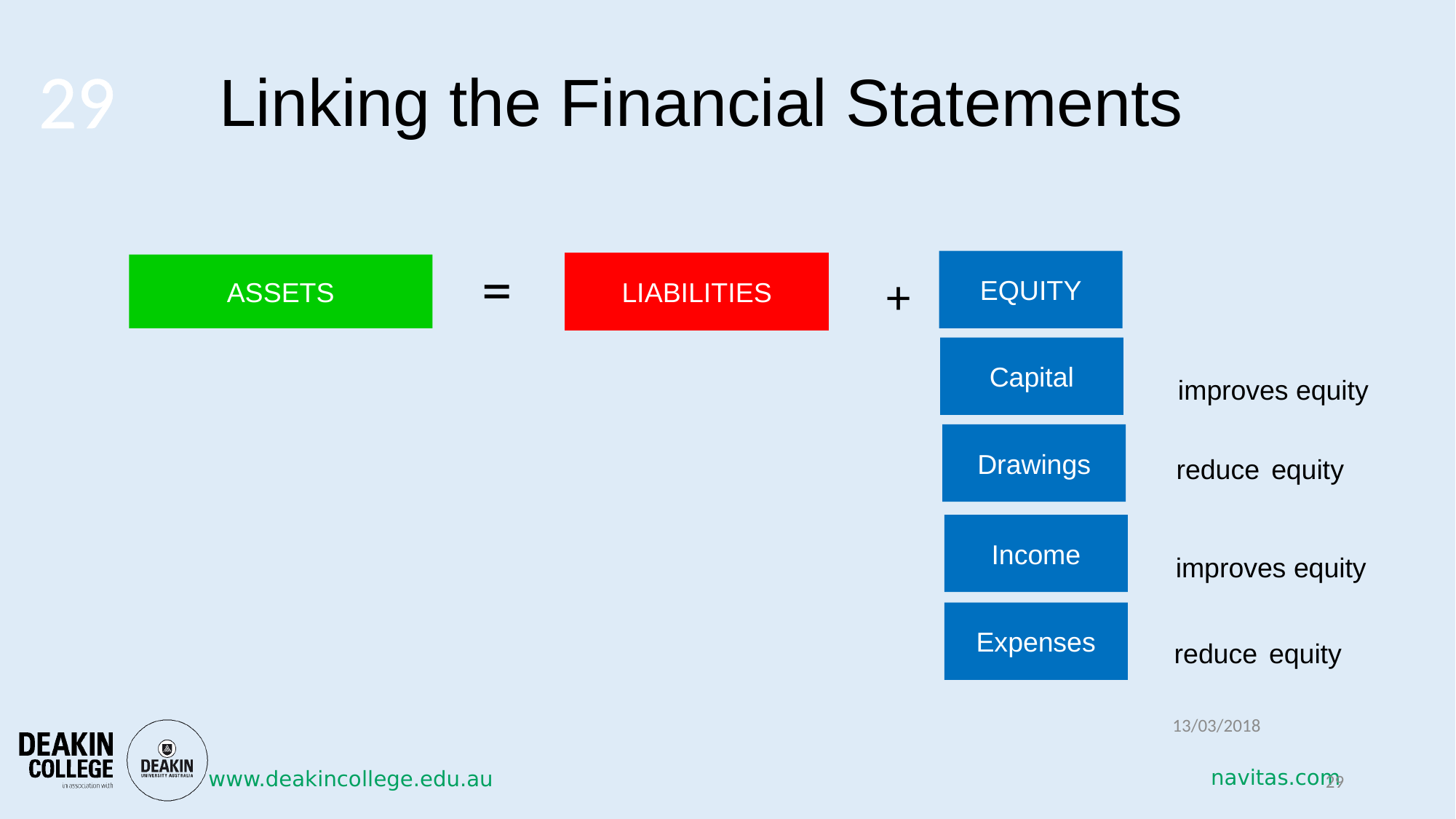

# Linking the Financial Statements
29

=
EQUITY
LIABILITIES
ASSETS
+
Capital
 improves equity
Drawings
 reduce equity
Income
 improves equity
Expenses
 reduce equity
13/03/2018

29